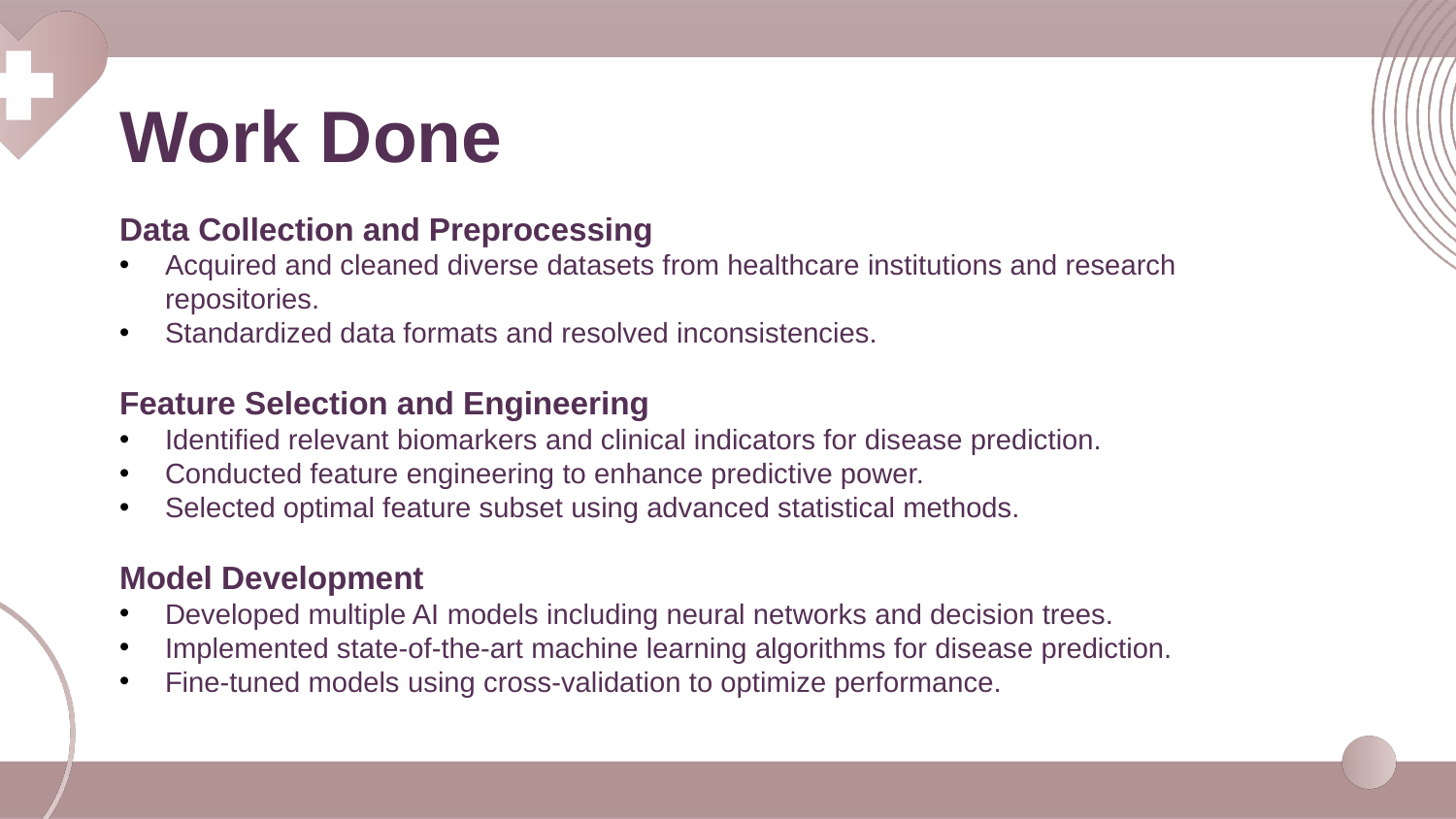

# Work Done
Data Collection and Preprocessing
Acquired and cleaned diverse datasets from healthcare institutions and research repositories.
Standardized data formats and resolved inconsistencies.

Feature Selection and Engineering
Identified relevant biomarkers and clinical indicators for disease prediction.
Conducted feature engineering to enhance predictive power.
Selected optimal feature subset using advanced statistical methods.

Model Development
Developed multiple AI models including neural networks and decision trees.
Implemented state-of-the-art machine learning algorithms for disease prediction.
Fine-tuned models using cross-validation to optimize performance.